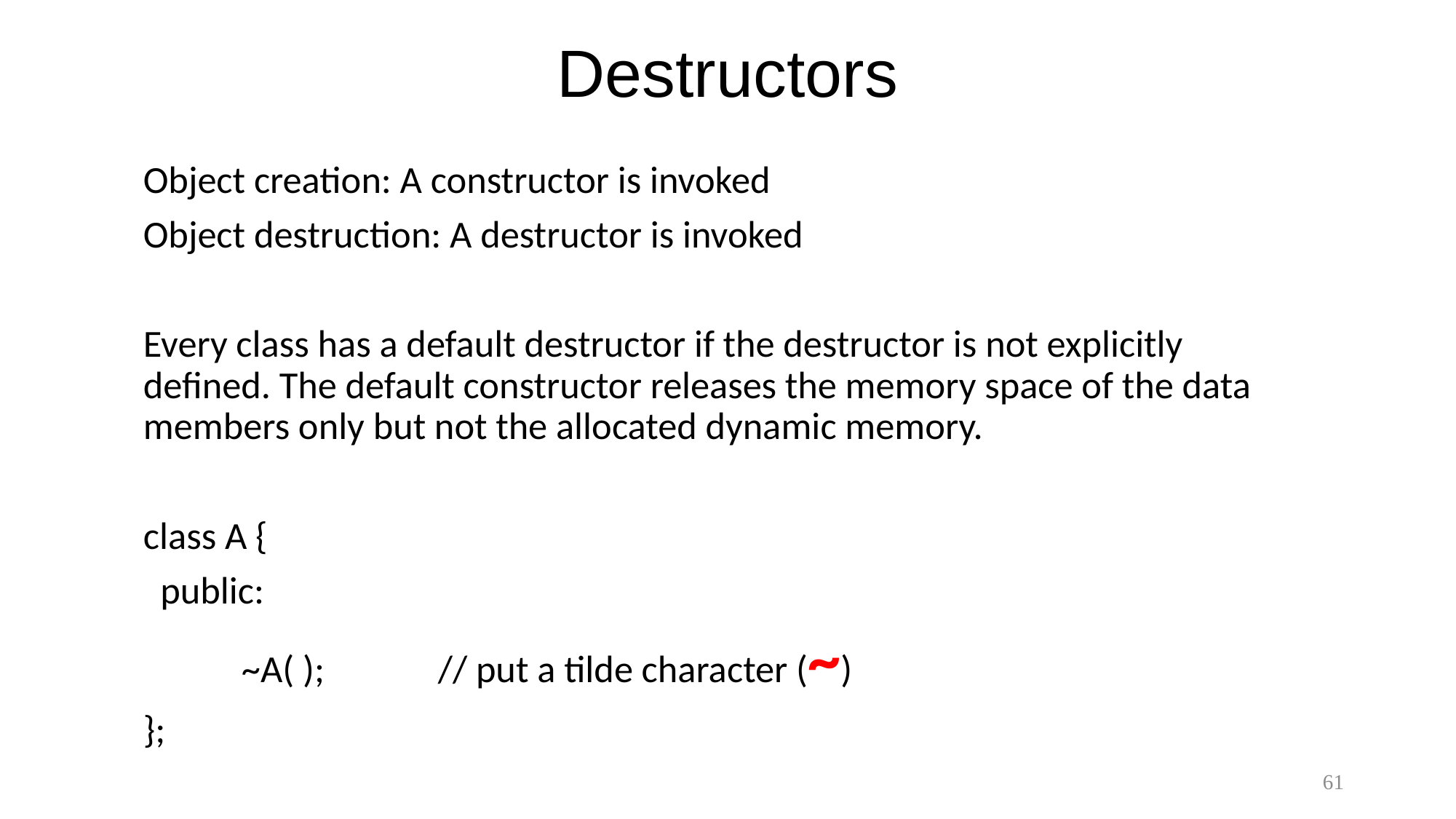

# Destructors
Object creation: A constructor is invoked
Object destruction: A destructor is invoked

Every class has a default destructor if the destructor is not explicitly defined. The default constructor releases the memory space of the data members only but not the allocated dynamic memory.

class A {
  public:
	~A( );		// put a tilde character (~)
};
61